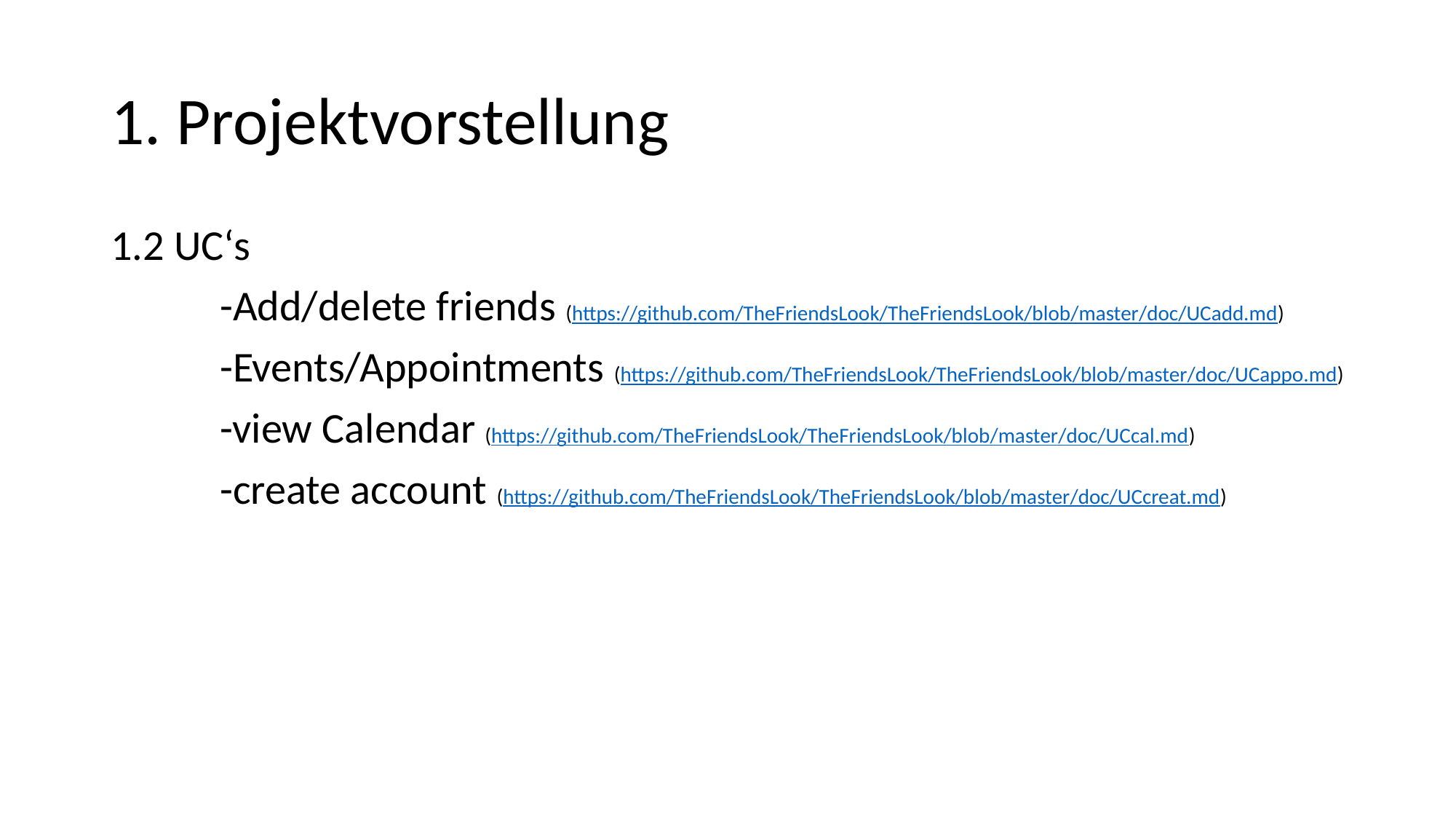

1. Projektvorstellung
1.2 UC‘s
	-Add/delete friends (https://github.com/TheFriendsLook/TheFriendsLook/blob/master/doc/UCadd.md)
	-Events/Appointments (https://github.com/TheFriendsLook/TheFriendsLook/blob/master/doc/UCappo.md)
	-view Calendar (https://github.com/TheFriendsLook/TheFriendsLook/blob/master/doc/UCcal.md)
	-create account (https://github.com/TheFriendsLook/TheFriendsLook/blob/master/doc/UCcreat.md)